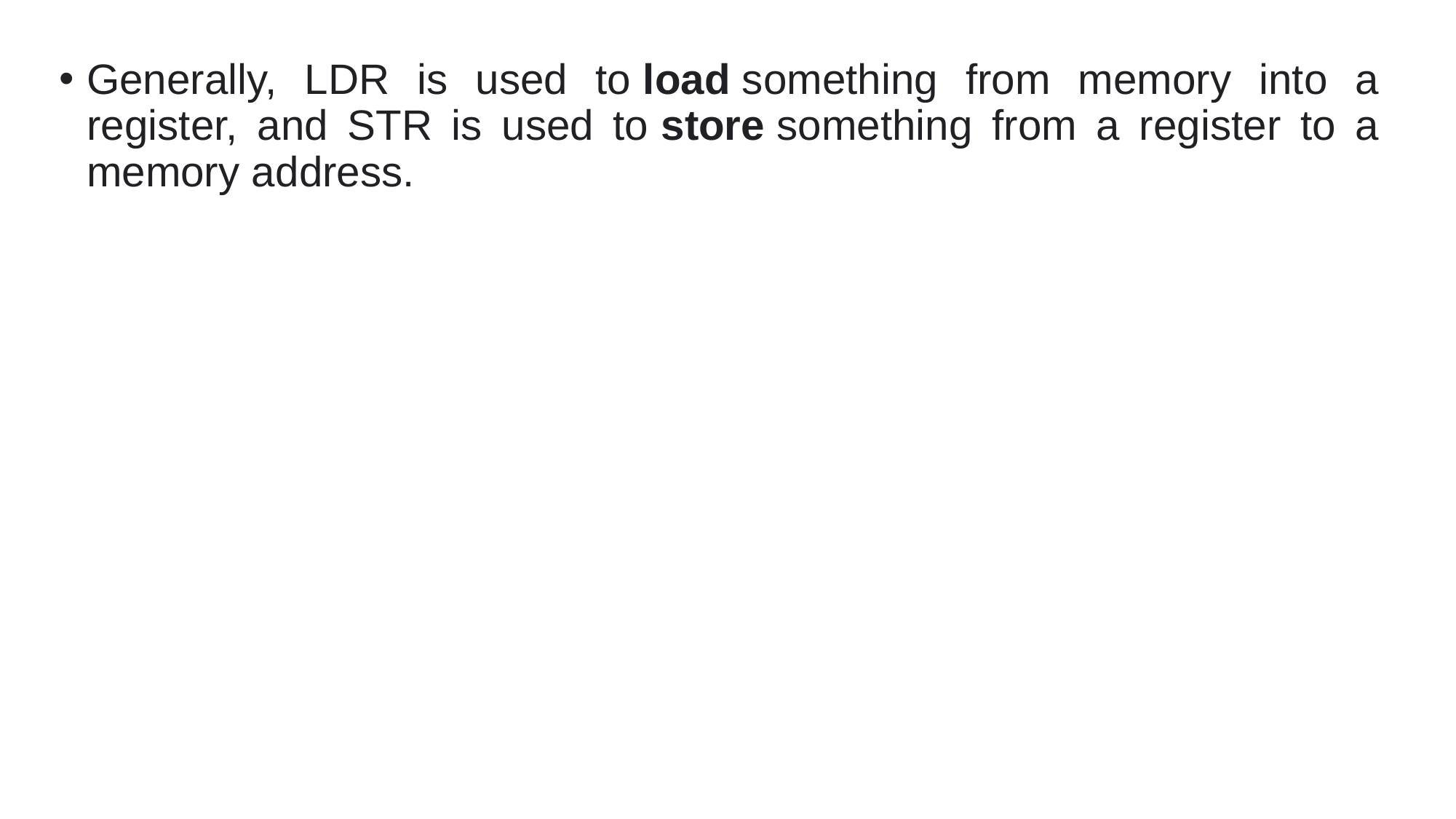

Generally, LDR is used to load something from memory into a register, and STR is used to store something from a register to a memory address.